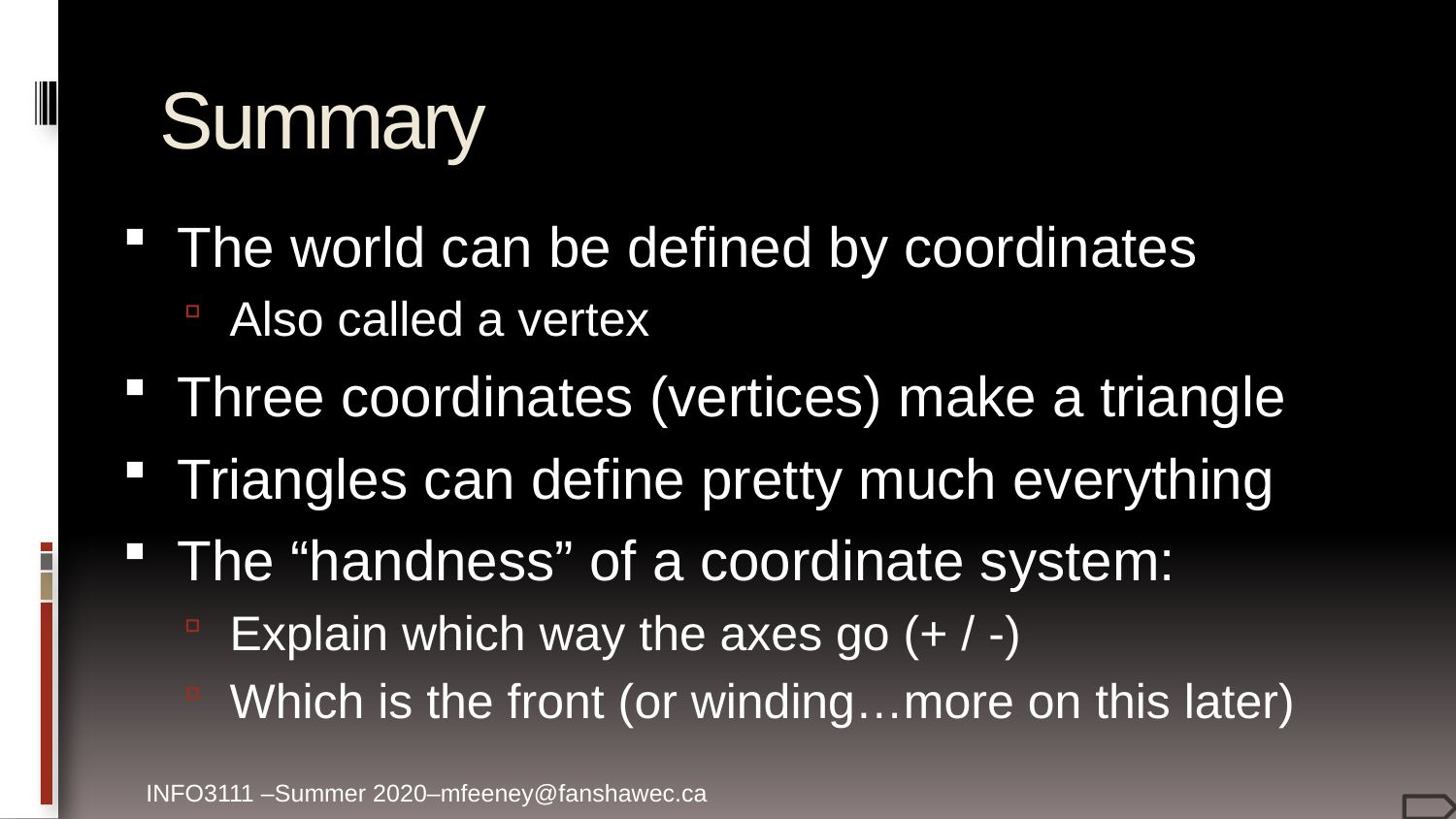

# Summary
The world can be defined by coordinates
Also called a vertex
Three coordinates (vertices) make a triangle
Triangles can define pretty much everything
The “handness” of a coordinate system:
Explain which way the axes go (+ / -)
Which is the front (or winding…more on this later)